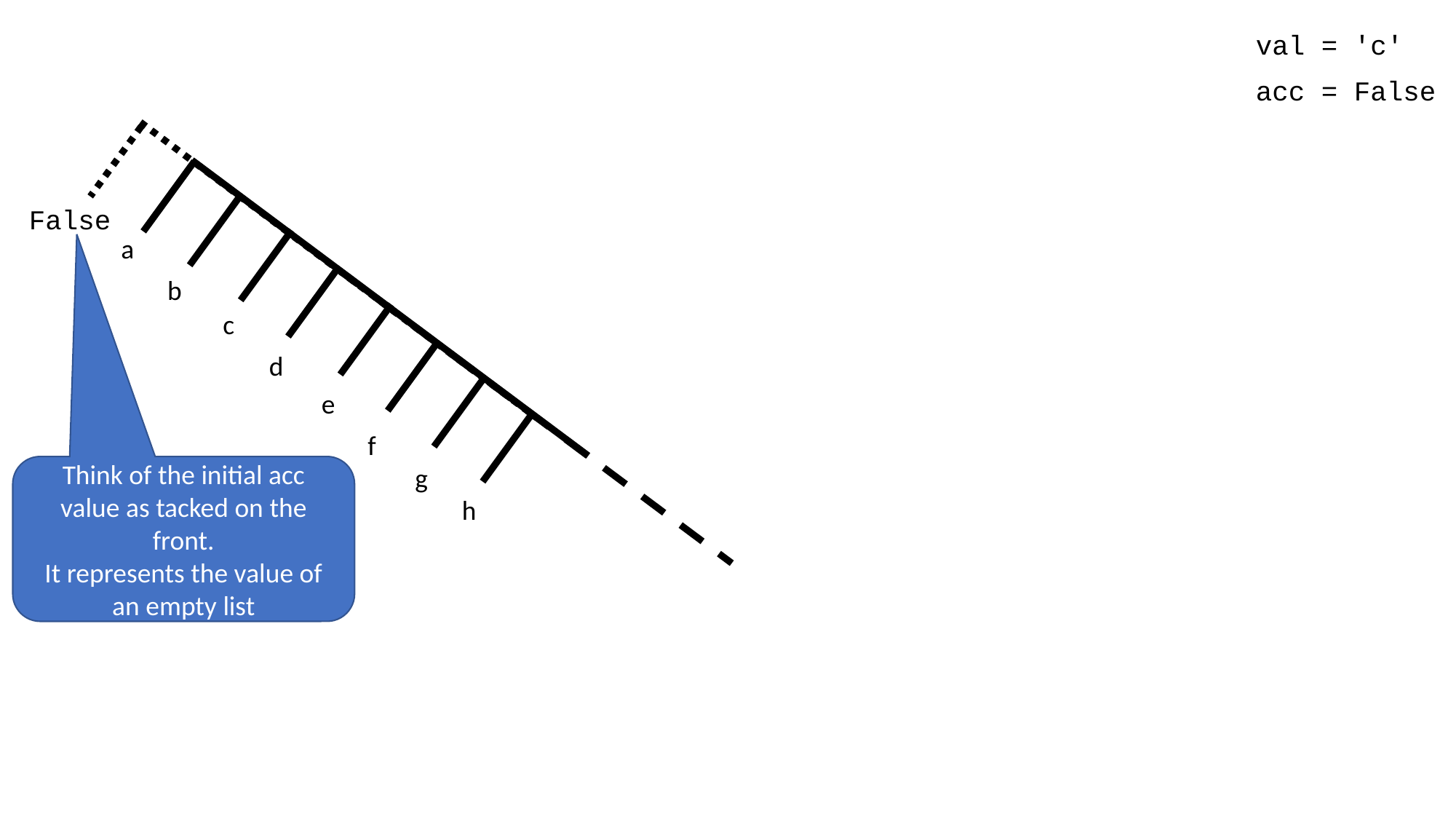

val = 'c'
acc = False
False
a
b
c
d
e
f
g
Think of the initial acc value as tacked on the front.
It represents the value of an empty list
h